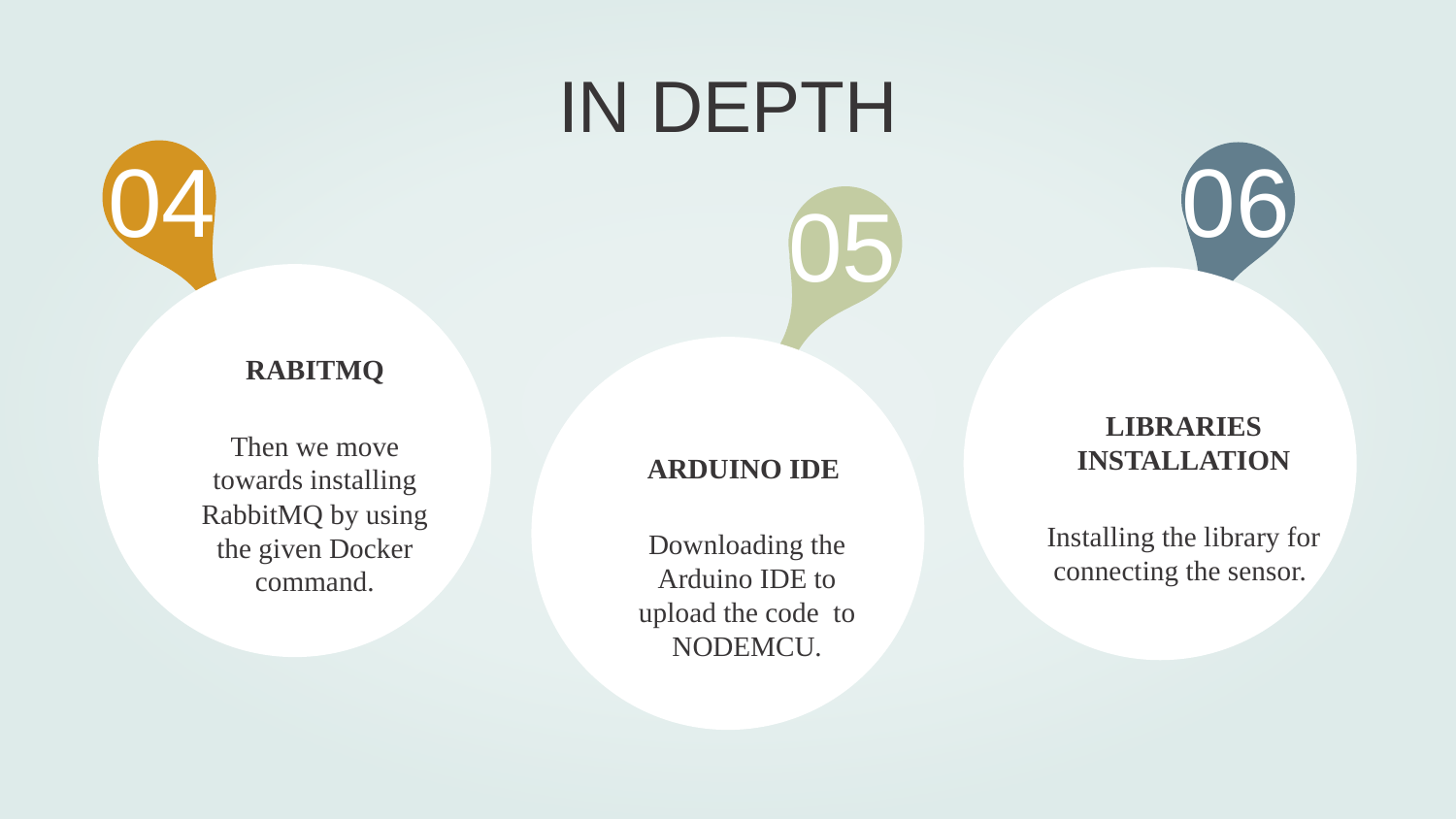

IN DEPTH
04
# 06
05

RABITMQ
Then we move towards installing RabbitMQ by using the given Docker command.

LIBRARIES INSTALLATION
Installing the library for connecting the sensor.
ARDUINO IDE
Downloading the Arduino IDE to upload the code  to NODEMCU.